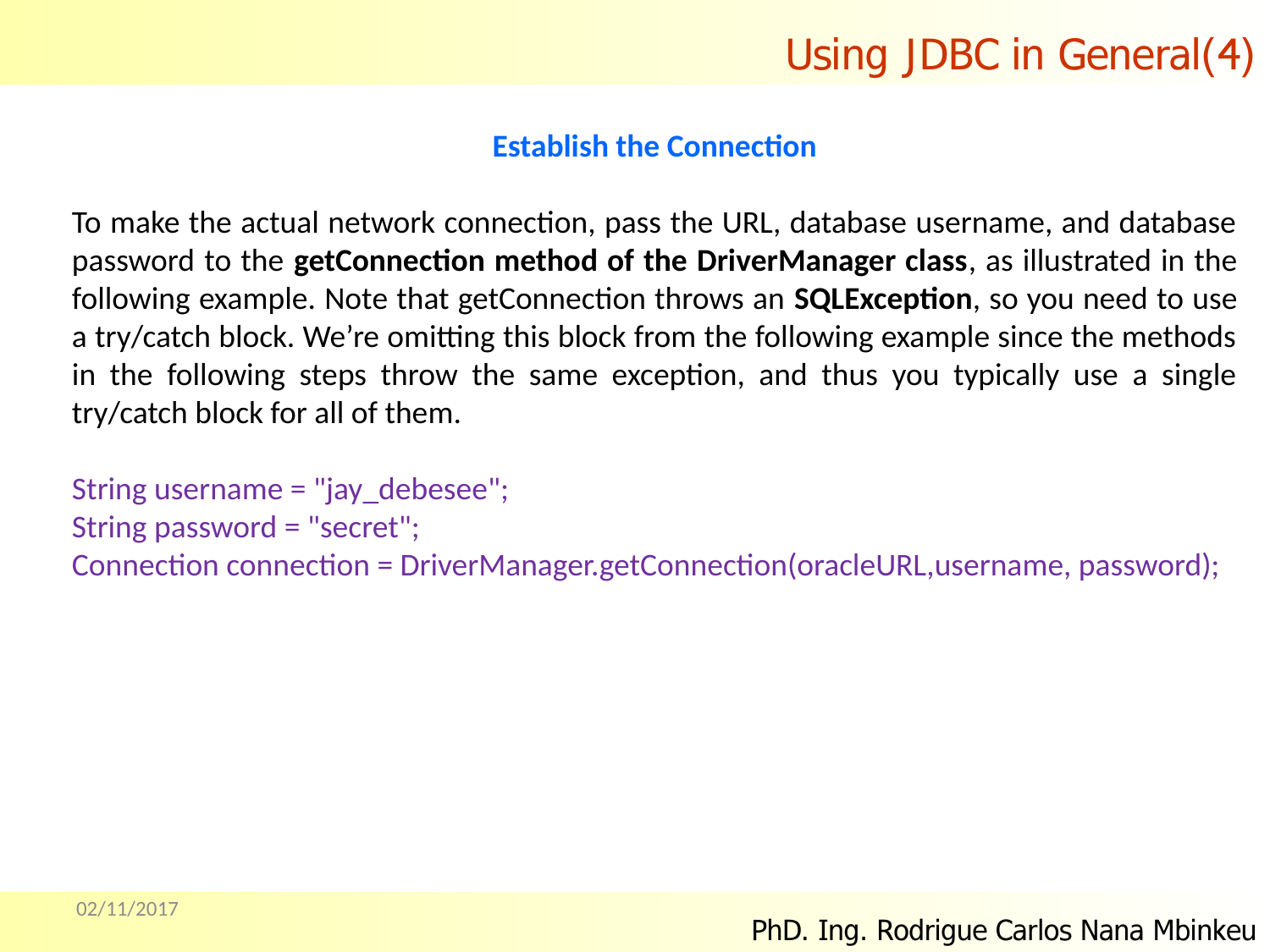

Using JDBC in General(4)
Establish the Connection

To make the actual network connection, pass the URL, database username, and database password to the getConnection method of the DriverManager class, as illustrated in the following example. Note that getConnection throws an SQLException, so you need to use a try/catch block. We’re omitting this block from the following example since the methods in the following steps throw the same exception, and thus you typically use a single try/catch block for all of them.

String username = "jay_debesee";
String password = "secret";
Connection connection = DriverManager.getConnection(oracleURL,username, password);
02/11/2017
6
PhD. Ing. Rodrigue Carlos Nana Mbinkeu